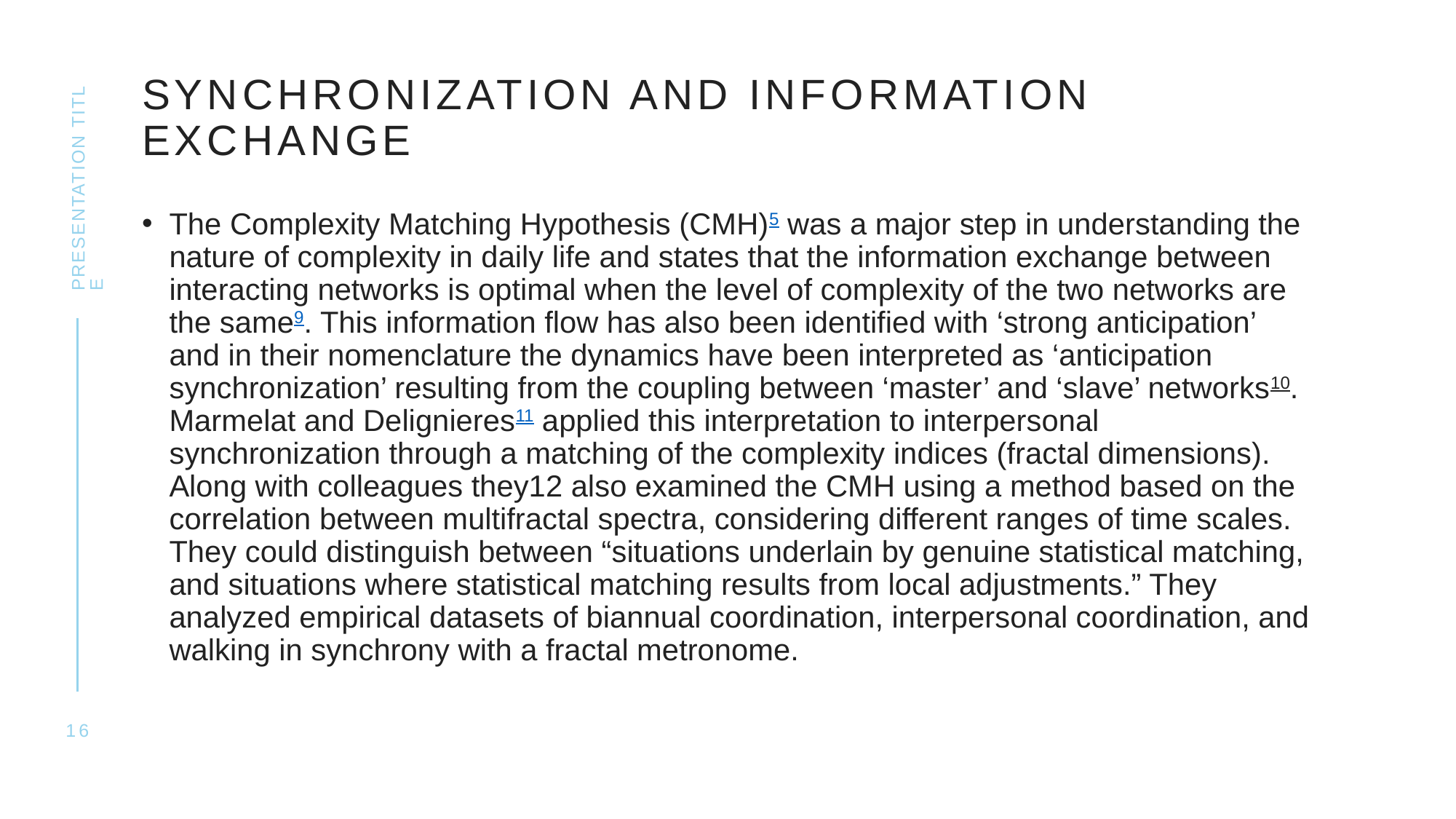

# Synchronization and information exchange
presentation title
The Complexity Matching Hypothesis (CMH)5 was a major step in understanding the nature of complexity in daily life and states that the information exchange between interacting networks is optimal when the level of complexity of the two networks are the same9. This information flow has also been identified with ‘strong anticipation’ and in their nomenclature the dynamics have been interpreted as ‘anticipation synchronization’ resulting from the coupling between ‘master’ and ‘slave’ networks10. Marmelat and Delignieres11 applied this interpretation to interpersonal synchronization through a matching of the complexity indices (fractal dimensions). Along with colleagues they12 also examined the CMH using a method based on the correlation between multifractal spectra, considering different ranges of time scales. They could distinguish between “situations underlain by genuine statistical matching, and situations where statistical matching results from local adjustments.” They analyzed empirical datasets of biannual coordination, interpersonal coordination, and walking in synchrony with a fractal metronome.
16